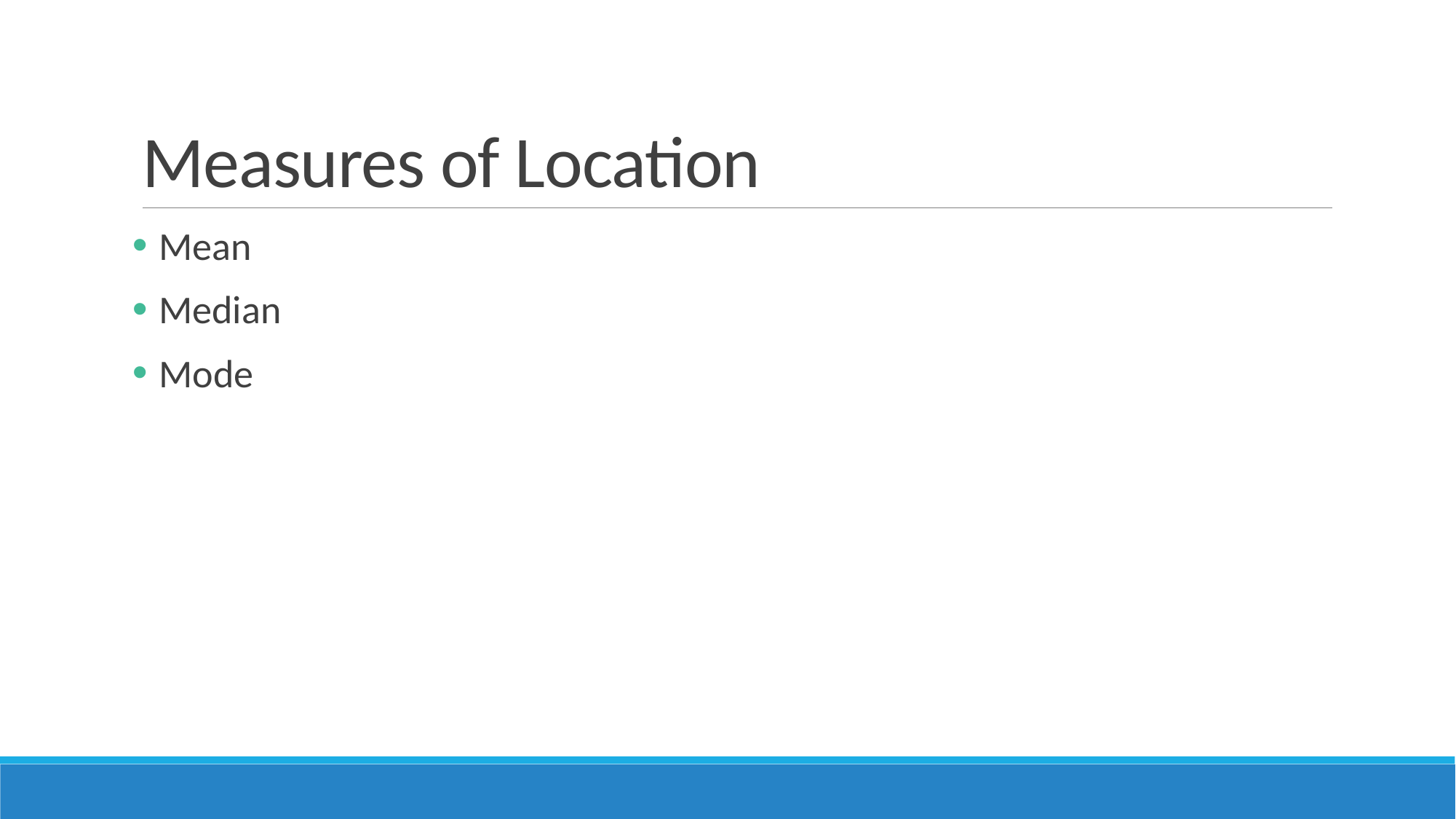

# Measures of Location
Mean
Median
Mode